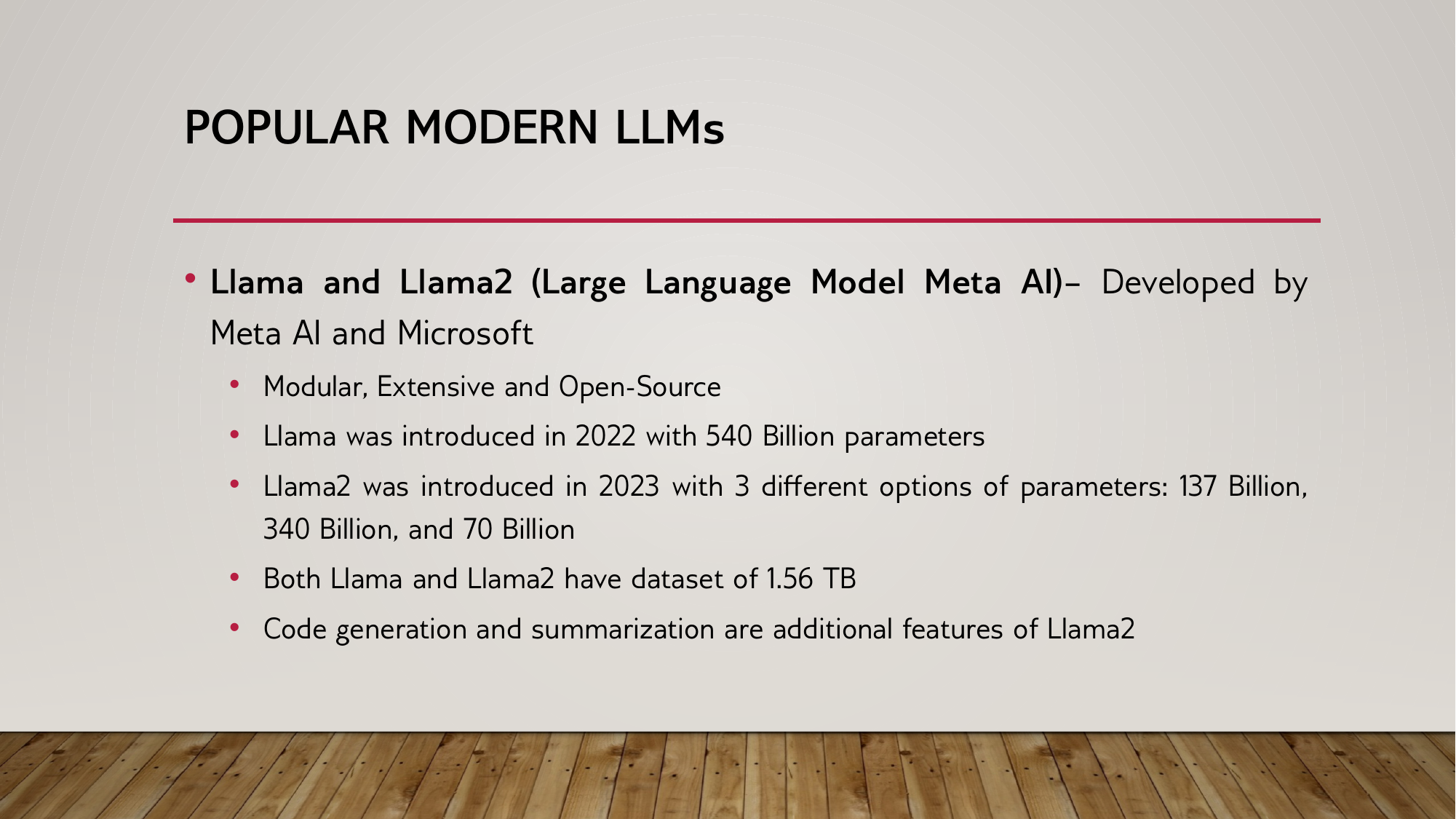

# POPULAR MODERN LLMs
Llama and Llama2 (Large Language Model Meta AI)– Developed by Meta AI and Microsoft
Modular, Extensive and Open-Source
Llama was introduced in 2022 with 540 Billion parameters
Llama2 was introduced in 2023 with 3 different options of parameters: 137 Billion, 340 Billion, and 70 Billion
Both Llama and Llama2 have dataset of 1.56 TB
Code generation and summarization are additional features of Llama2